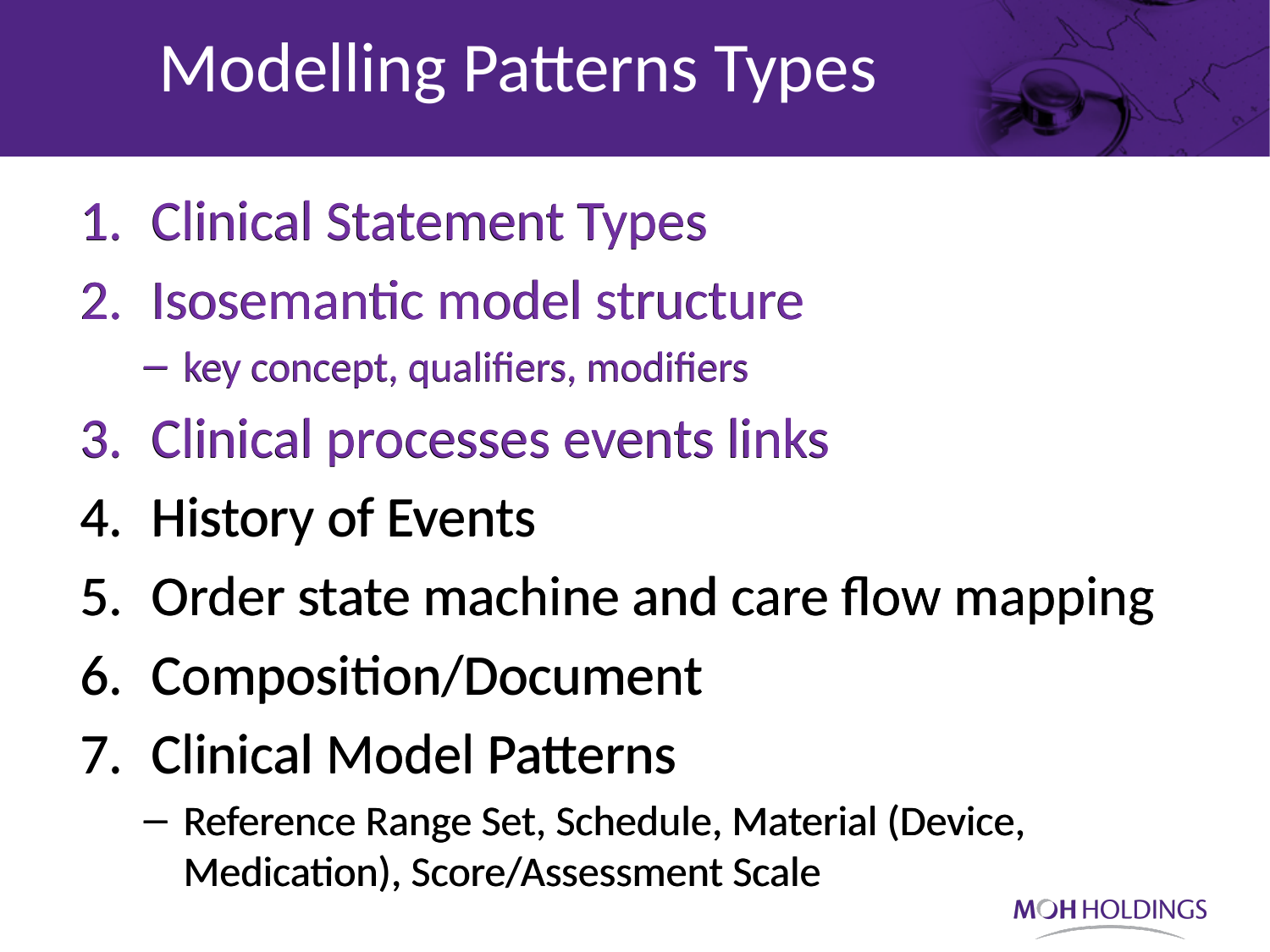

Modelling Patterns Types
Clinical Statement Types
Isosemantic model structure
key concept, qualifiers, modifiers
Clinical processes events links
History of Events
Order state machine and care flow mapping
Composition/Document
Clinical Model Patterns
Reference Range Set, Schedule, Material (Device, Medication), Score/Assessment Scale
Clinical Statement Types
Isosemantic model structure
key concept, qualifiers, modifiers
Clinical processes events links
History of Events
Order state machine and care flow mapping
Composition/Document
Clinical Model Patterns
Reference Range Set, Schedule, Material (Device, Medication), Score/Assessment Scale